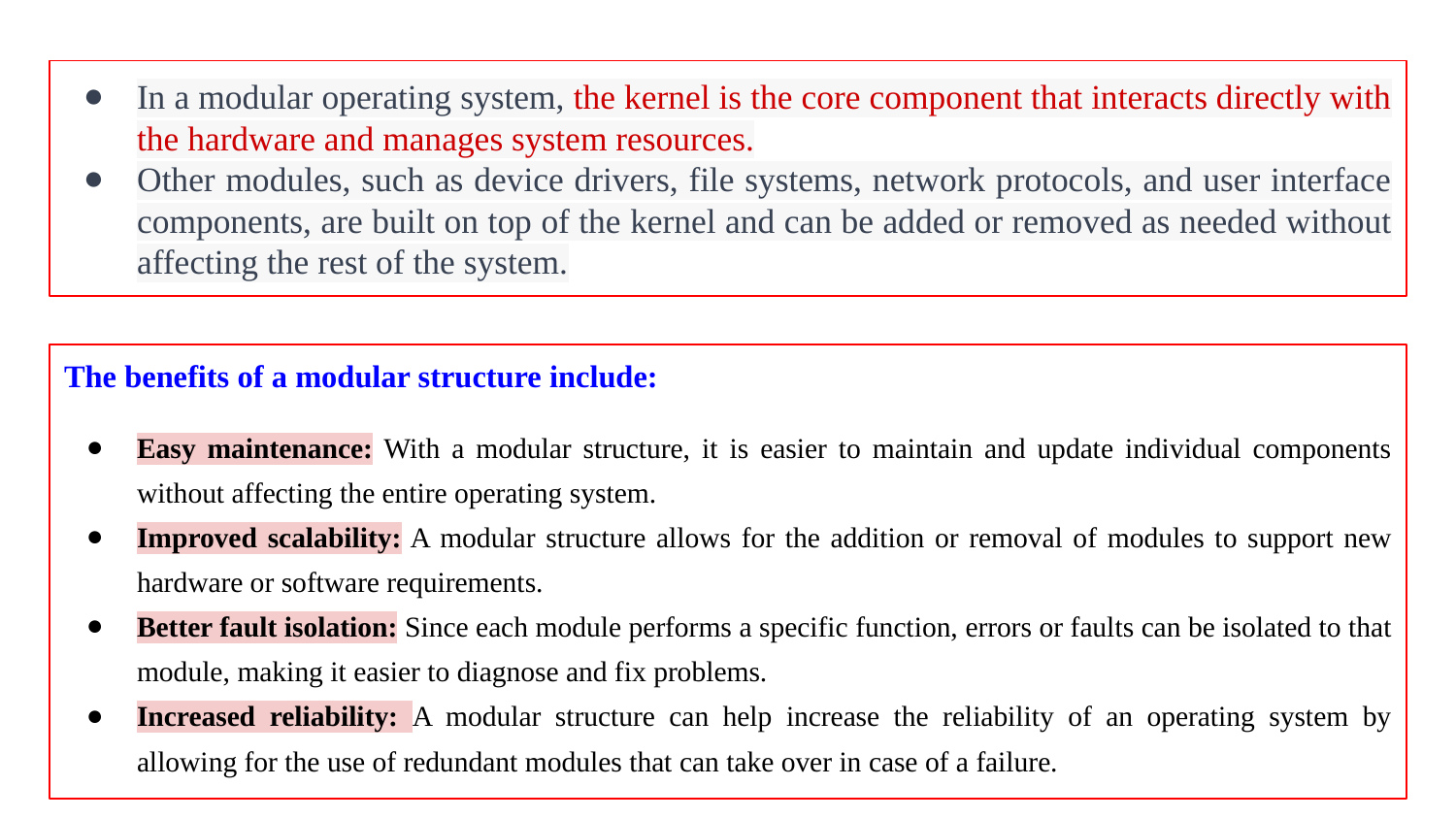

In a modular operating system, the kernel is the core component that interacts directly with the hardware and manages system resources.
Other modules, such as device drivers, file systems, network protocols, and user interface components, are built on top of the kernel and can be added or removed as needed without affecting the rest of the system.
The benefits of a modular structure include:
Easy maintenance: With a modular structure, it is easier to maintain and update individual components without affecting the entire operating system.
Improved scalability: A modular structure allows for the addition or removal of modules to support new hardware or software requirements.
Better fault isolation: Since each module performs a specific function, errors or faults can be isolated to that module, making it easier to diagnose and fix problems.
Increased reliability: A modular structure can help increase the reliability of an operating system by allowing for the use of redundant modules that can take over in case of a failure.